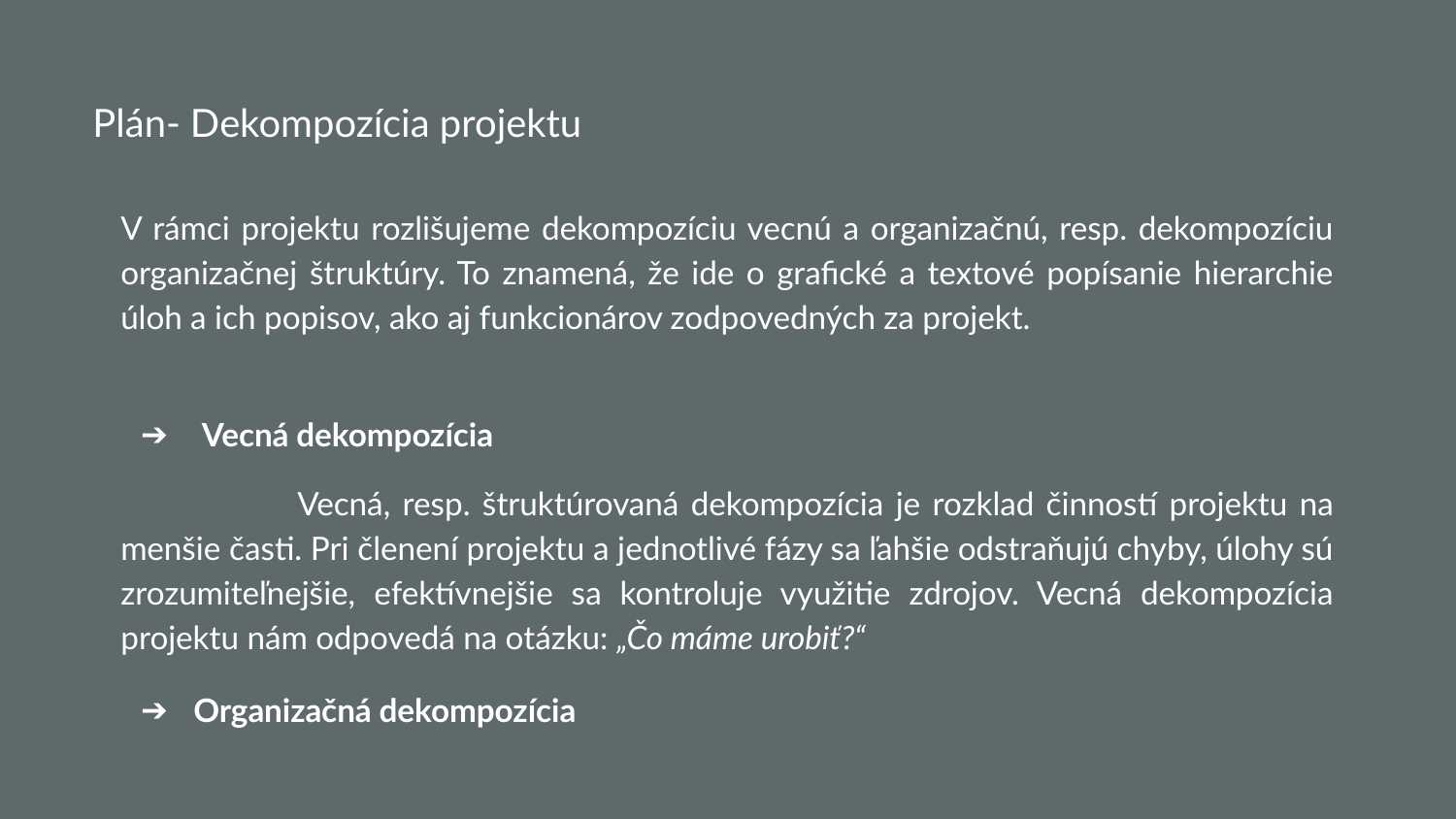

# Plán- Dekompozícia projektu
V rámci projektu rozlišujeme dekompozíciu vecnú a organizačnú, resp. dekompozíciu organizačnej štruktúry. To znamená, že ide o grafické a textové popísanie hierarchie úloh a ich popisov, ako aj funkcionárov zodpovedných za projekt.

 Vecná dekompozícia
        	Vecná, resp. štruktúrovaná dekompozícia je rozklad činností projektu na menšie časti. Pri členení projektu a jednotlivé fázy sa ľahšie odstraňujú chyby, úlohy sú zrozumiteľnejšie, efektívnejšie sa kontroluje využitie zdrojov. Vecná dekompozícia projektu nám odpovedá na otázku: „Čo máme urobiť?“
Organizačná dekompozícia